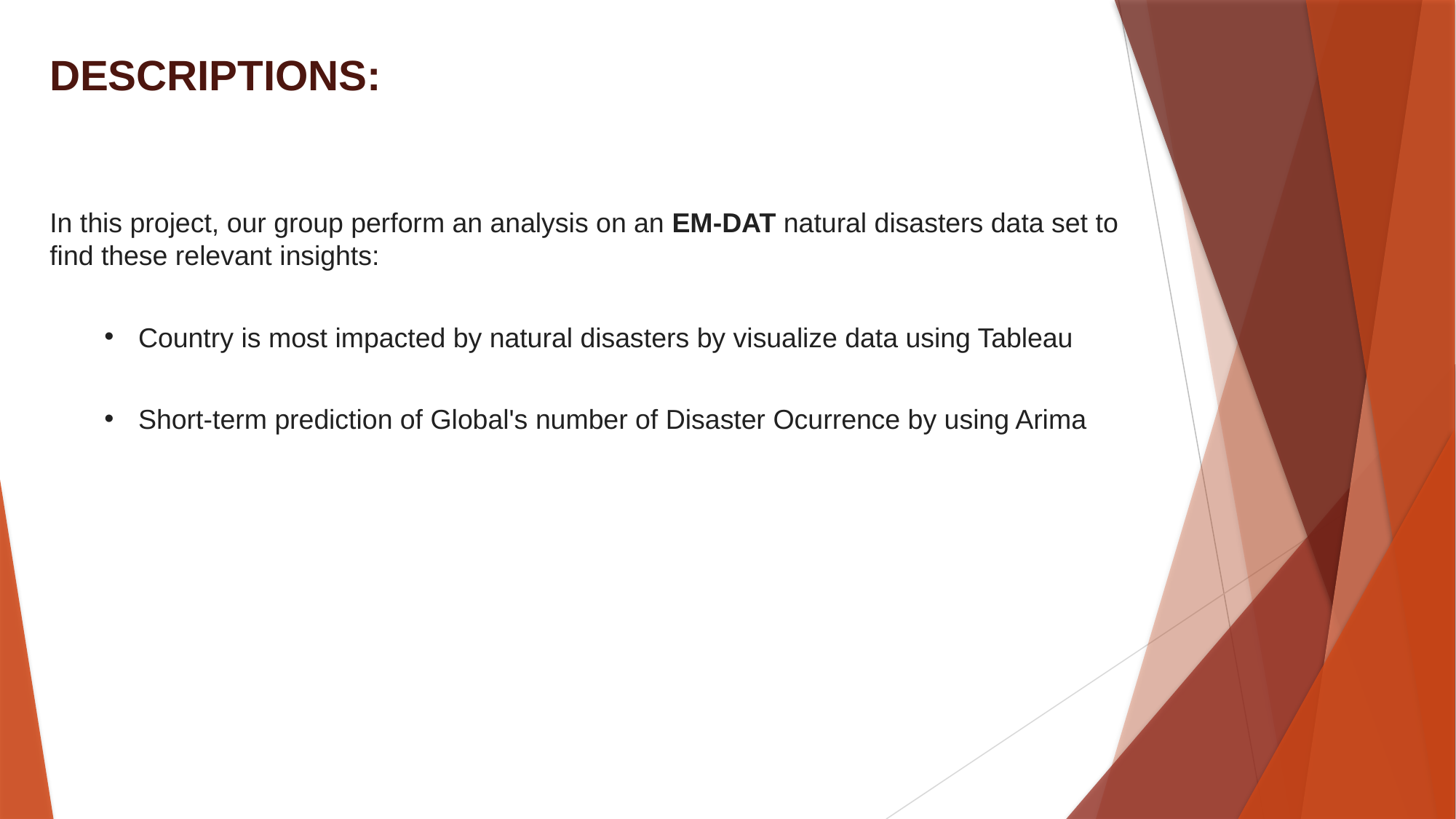

DESCRIPTIONS:
In this project, our group perform an analysis on an EM-DAT natural disasters data set to find these relevant insights:
Country is most impacted by natural disasters by visualize data using Tableau
Short-term prediction of Global's number of Disaster Ocurrence by using Arima